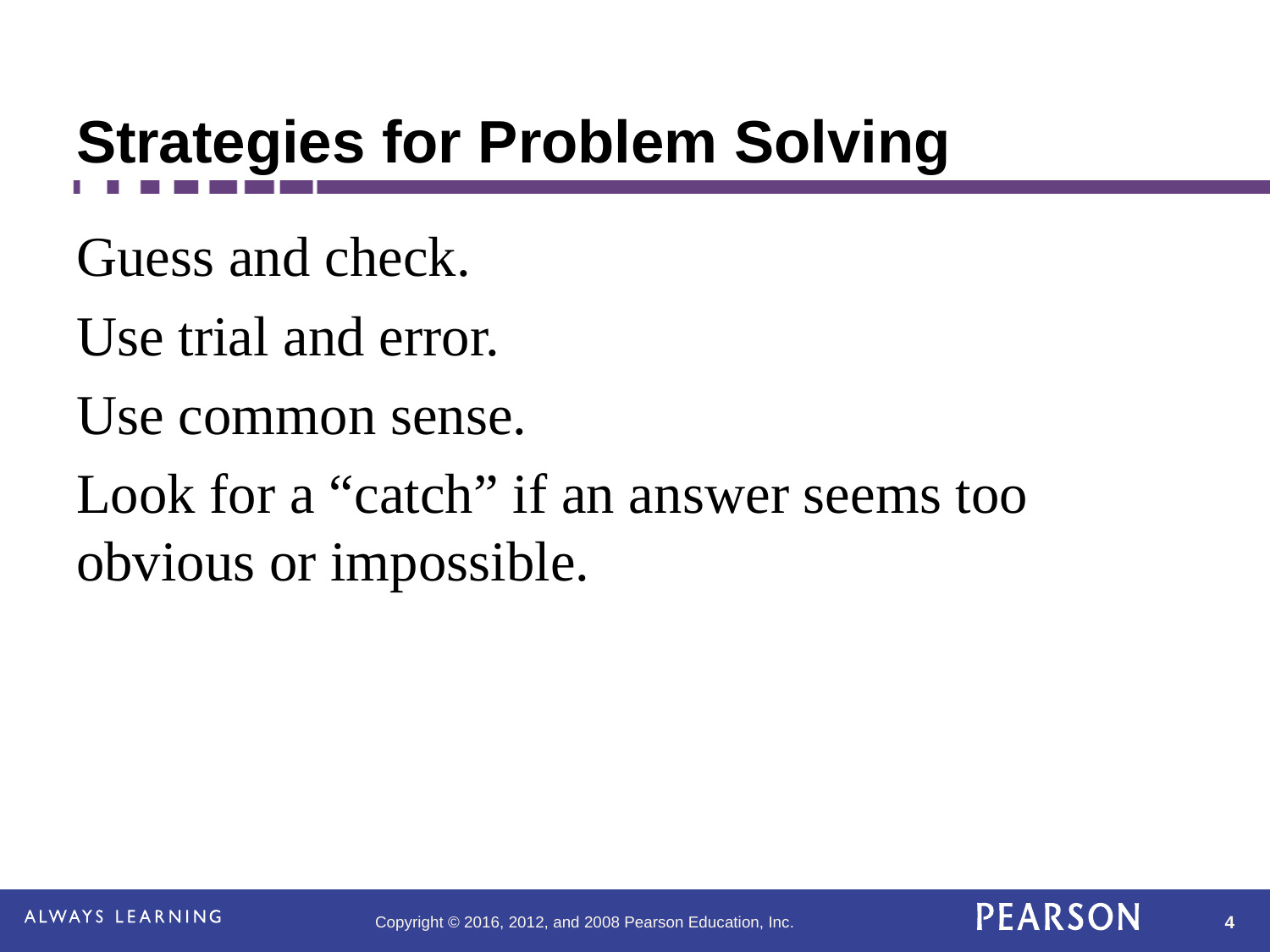

# Strategies for Problem Solving
Guess and check.
Use trial and error.
Use common sense.
Look for a “catch” if an answer seems too obvious or impossible.